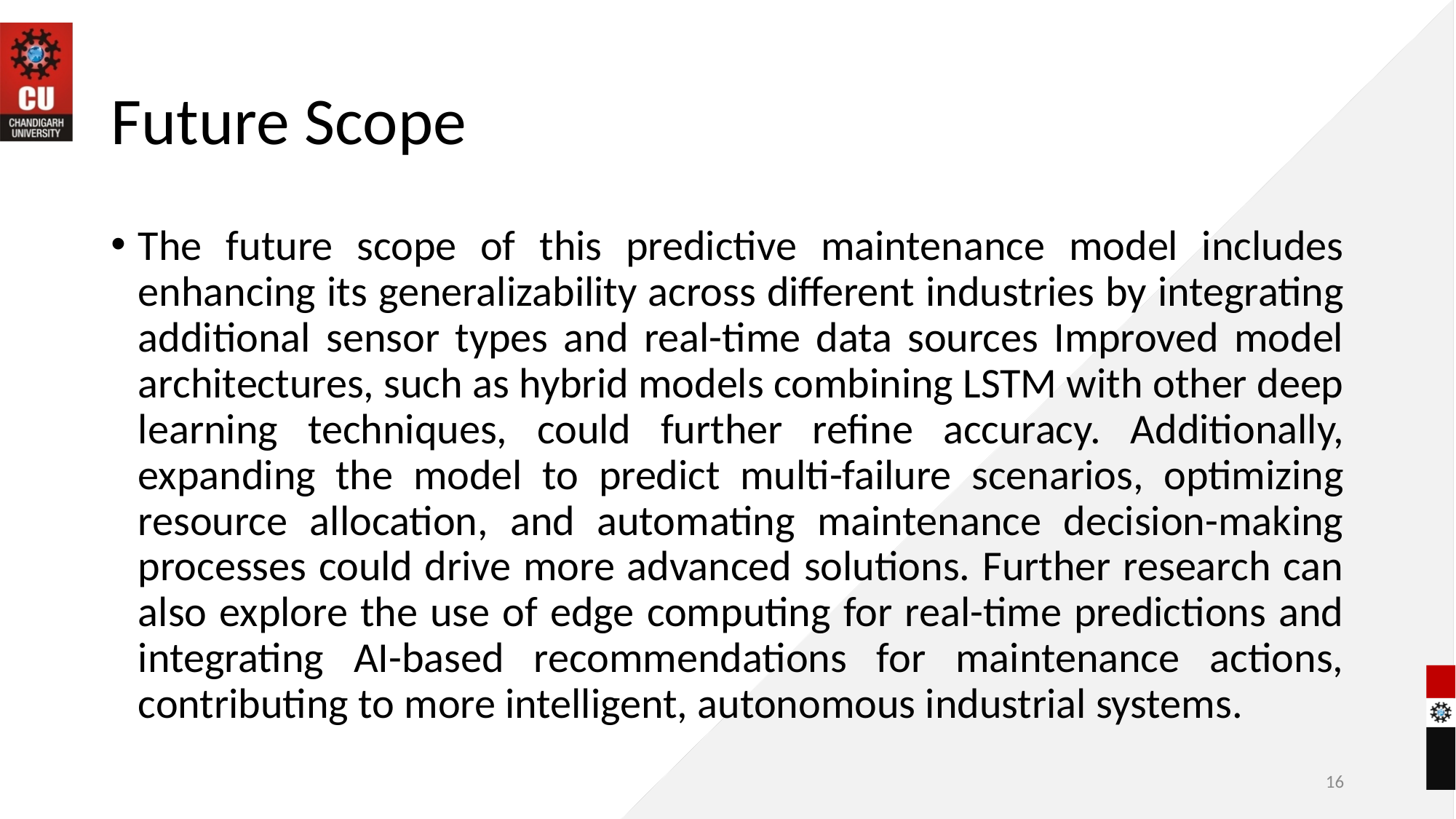

# Future Scope
The future scope of this predictive maintenance model includes enhancing its generalizability across different industries by integrating additional sensor types and real-time data sources Improved model architectures, such as hybrid models combining LSTM with other deep learning techniques, could further refine accuracy. Additionally, expanding the model to predict multi-failure scenarios, optimizing resource allocation, and automating maintenance decision-making processes could drive more advanced solutions. Further research can also explore the use of edge computing for real-time predictions and integrating AI-based recommendations for maintenance actions, contributing to more intelligent, autonomous industrial systems.
16